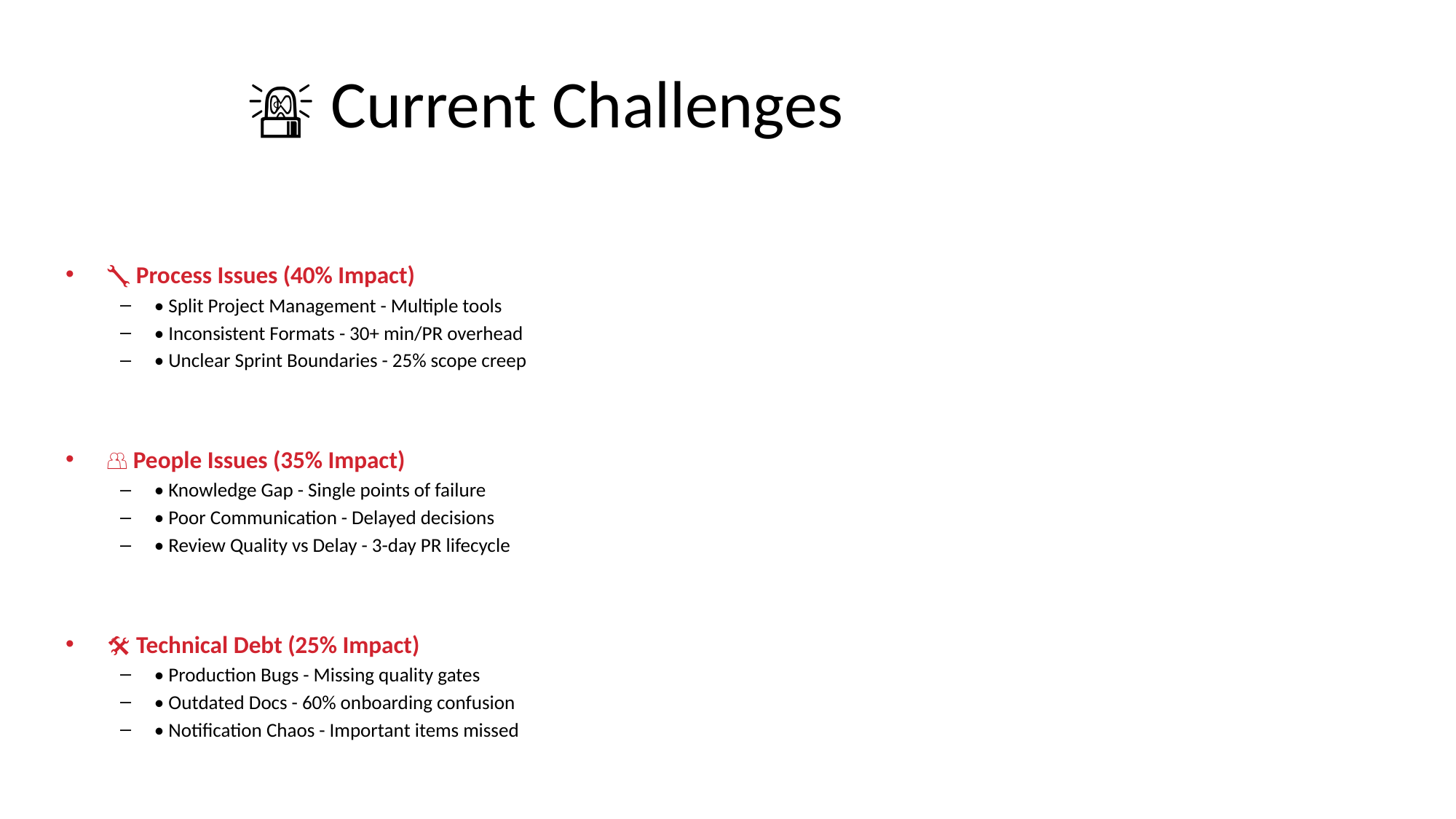

# 🚨 Current Challenges

🔧 Process Issues (40% Impact)
• Split Project Management - Multiple tools
• Inconsistent Formats - 30+ min/PR overhead
• Unclear Sprint Boundaries - 25% scope creep

👥 People Issues (35% Impact)
• Knowledge Gap - Single points of failure
• Poor Communication - Delayed decisions
• Review Quality vs Delay - 3-day PR lifecycle

🛠️ Technical Debt (25% Impact)
• Production Bugs - Missing quality gates
• Outdated Docs - 60% onboarding confusion
• Notification Chaos - Important items missed